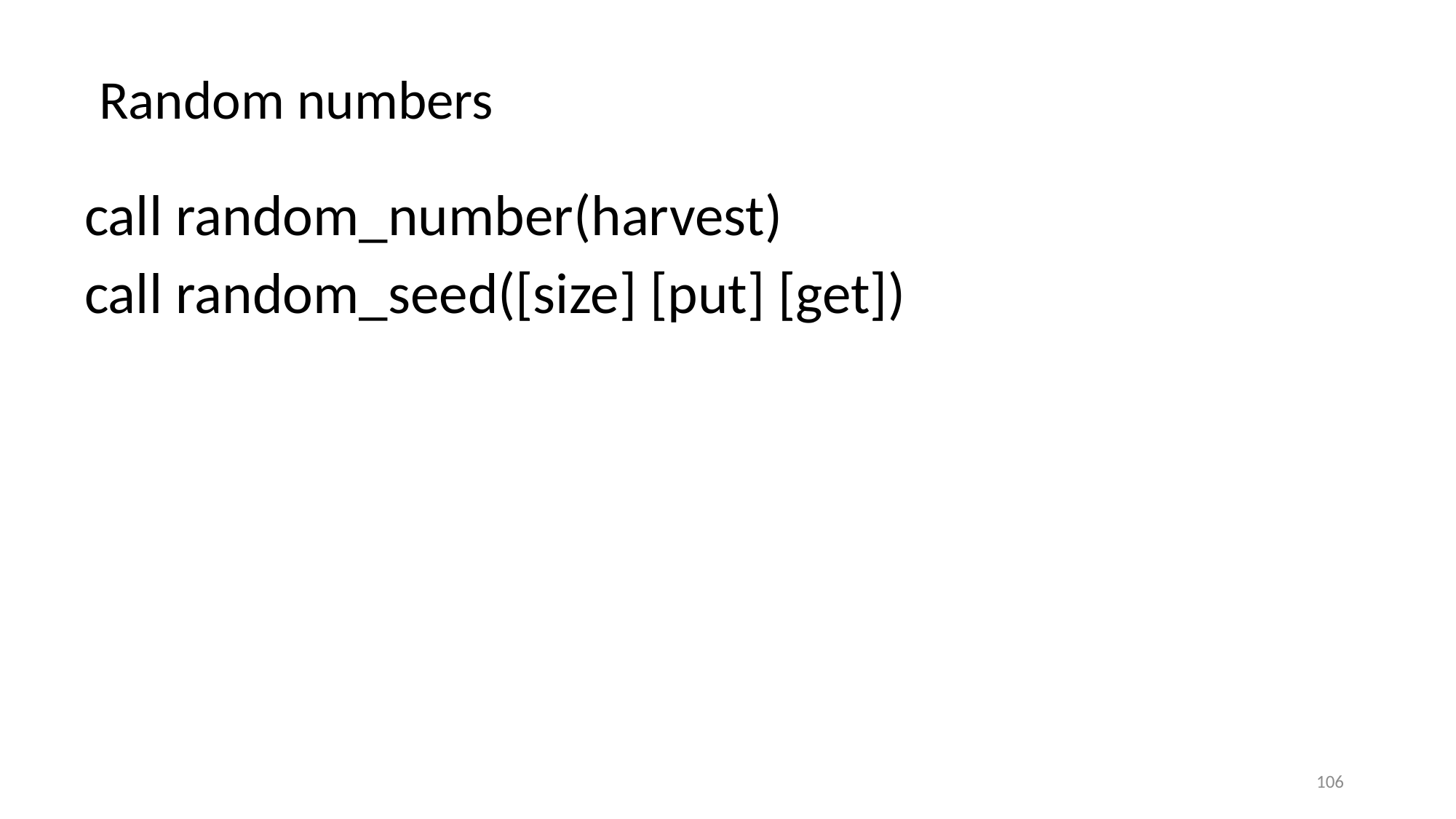

# Random numbers
 call random_number(harvest)
 call random_seed([size] [put] [get])

106